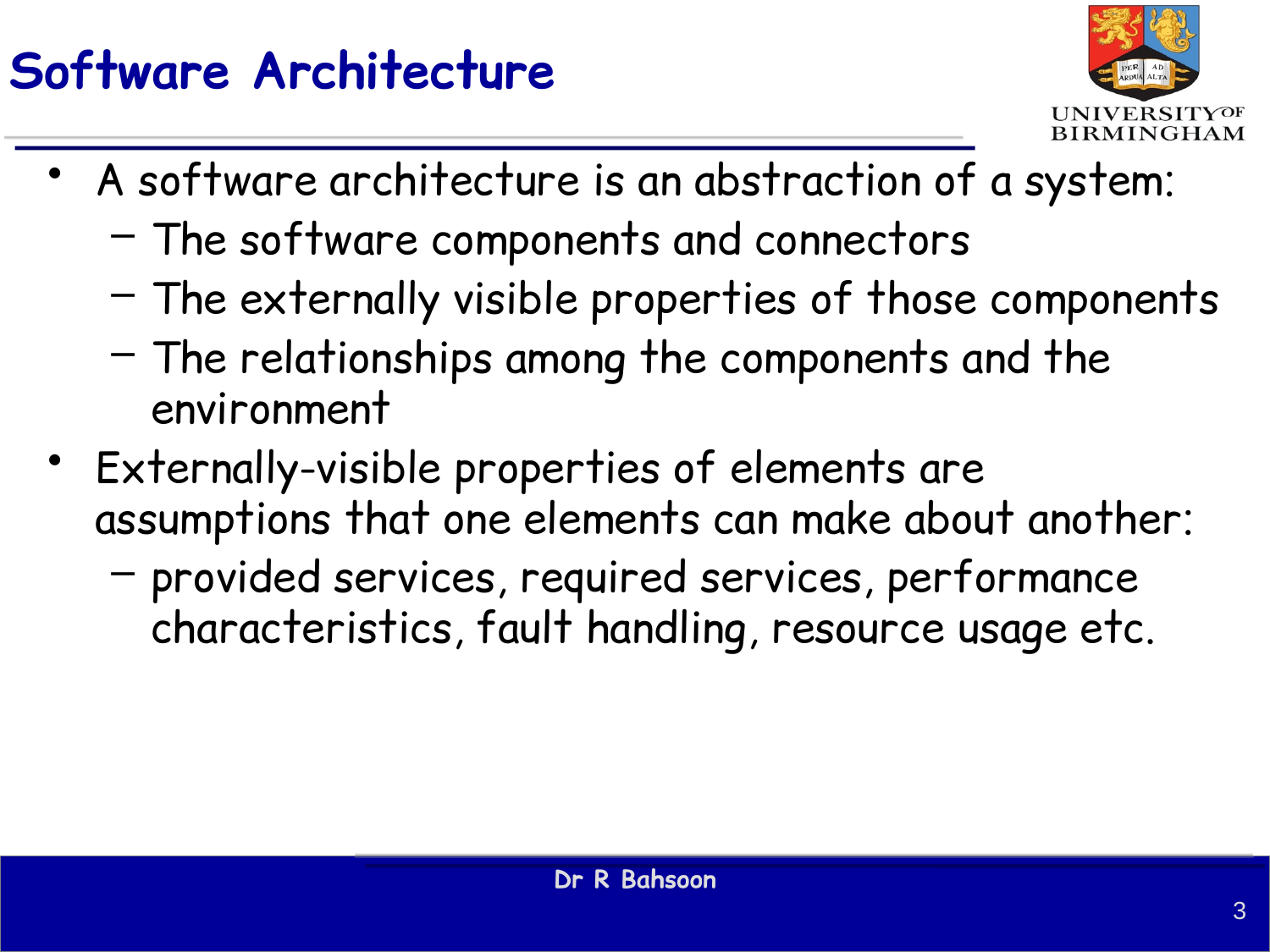

# Software Architecture
A software architecture is an abstraction of a system:
The software components and connectors
The externally visible properties of those components
The relationships among the components and the environment
Externally-visible properties of elements are assumptions that one elements can make about another:
provided services, required services, performance characteristics, fault handling, resource usage etc.
Dr R Bahsoon
3